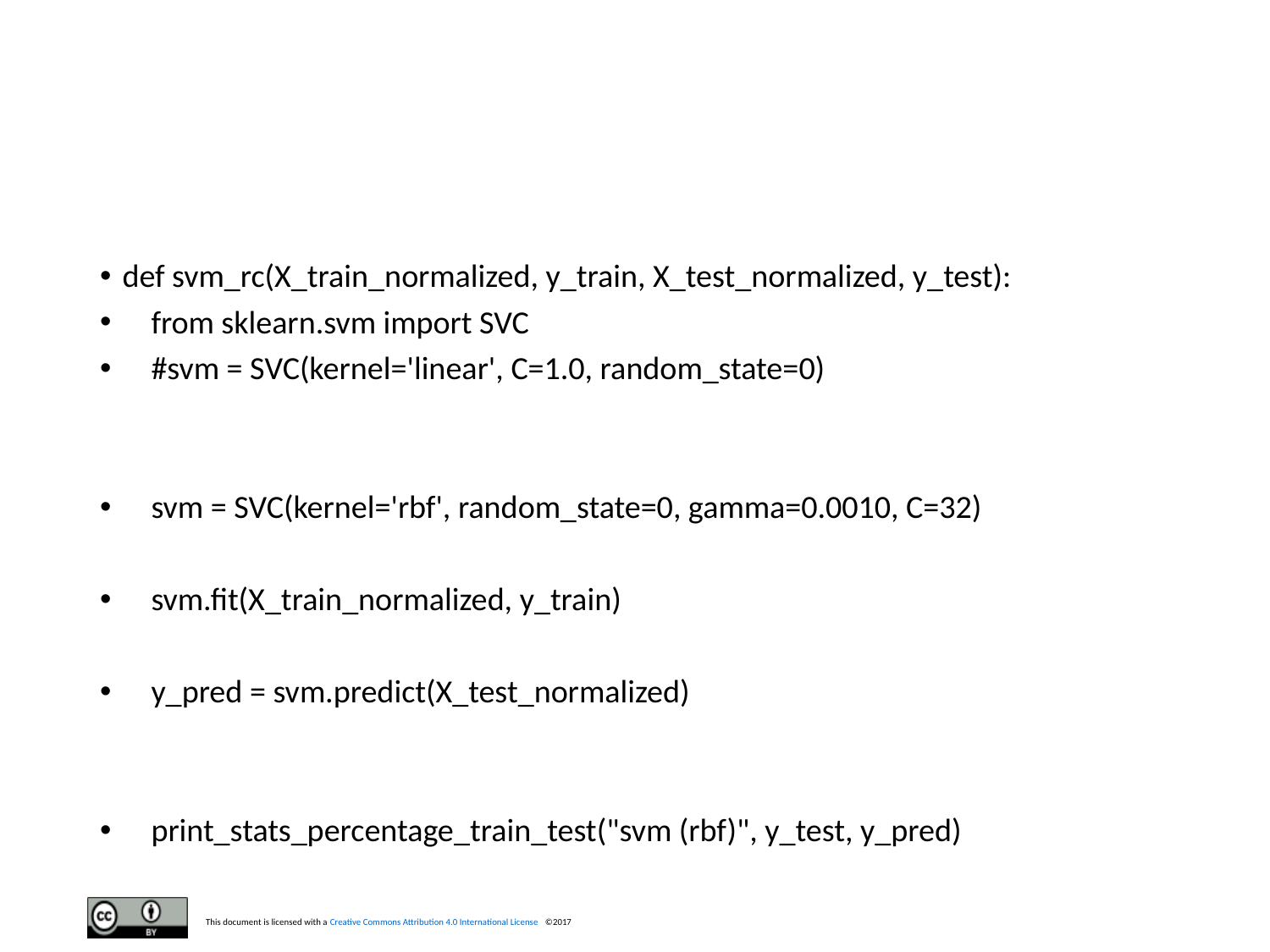

#
def svm_rc(X_train_normalized, y_train, X_test_normalized, y_test):
    from sklearn.svm import SVC
    #svm = SVC(kernel='linear', C=1.0, random_state=0)

    svm = SVC(kernel='rbf', random_state=0, gamma=0.0010, C=32)

    svm.fit(X_train_normalized, y_train)

    y_pred = svm.predict(X_test_normalized)

    print_stats_percentage_train_test("svm (rbf)", y_test, y_pred)